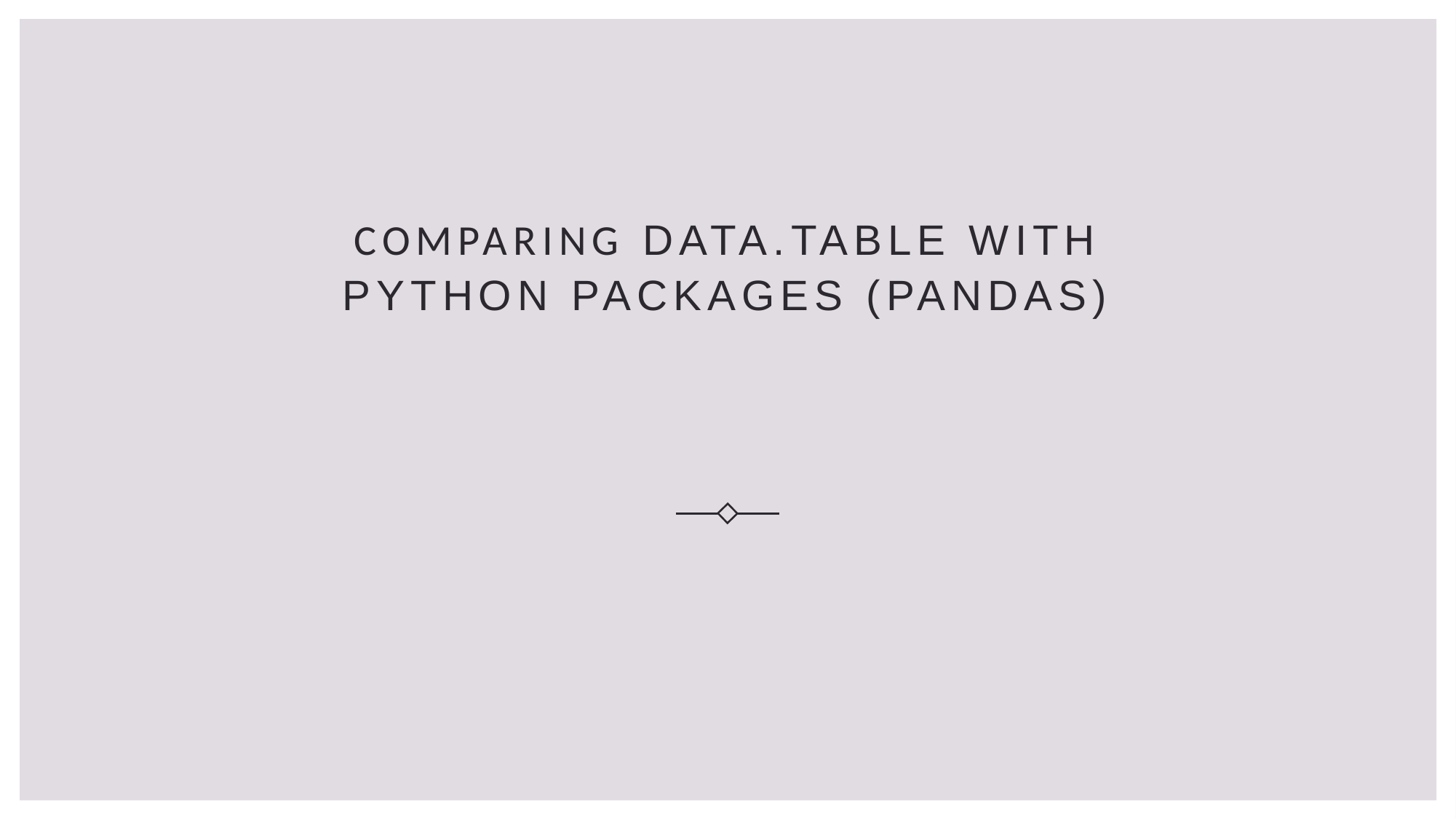

# Comparing data.table with Python Packages (pandas)